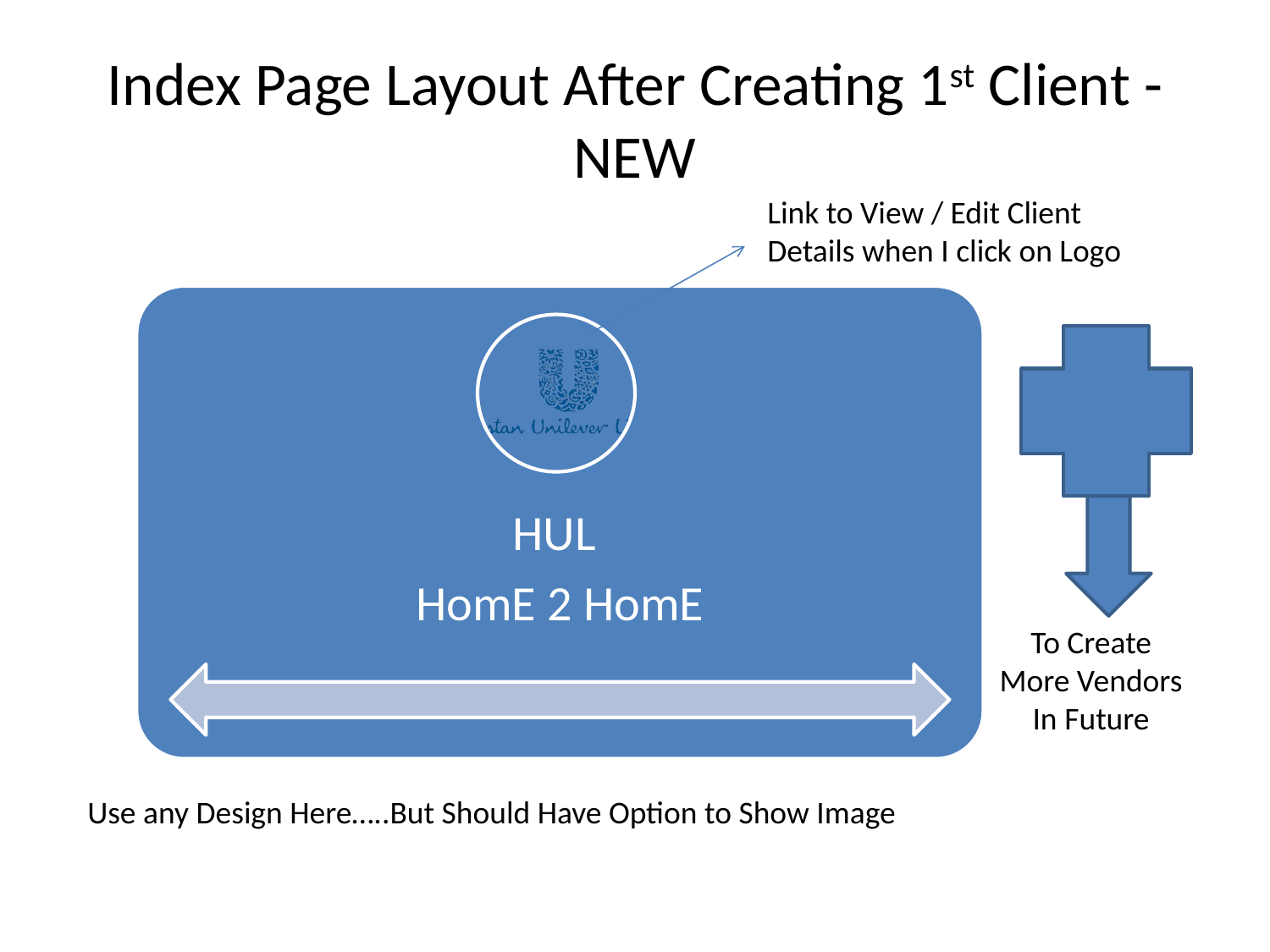

# Index Page Layout After Creating 1st Client - NEW
Link to View / Edit Client Details when I click on Logo
HUL
HomE 2 HomE

To Create More Vendors In Future
Use any Design Here…..But Should Have Option to Show Image